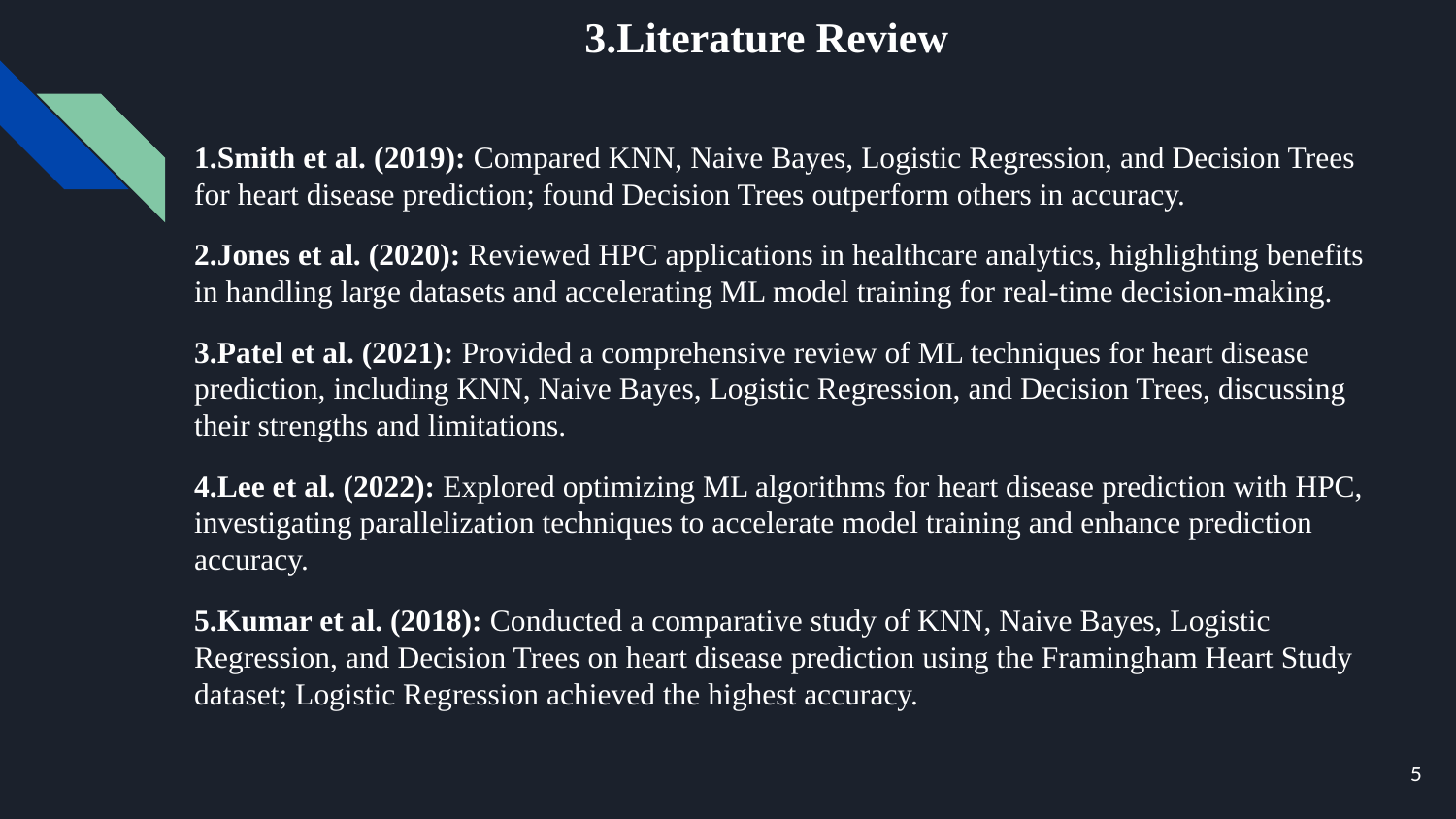

# 3.Literature Review
1.Smith et al. (2019): Compared KNN, Naive Bayes, Logistic Regression, and Decision Trees for heart disease prediction; found Decision Trees outperform others in accuracy.
2.Jones et al. (2020): Reviewed HPC applications in healthcare analytics, highlighting benefits in handling large datasets and accelerating ML model training for real-time decision-making.
3.Patel et al. (2021): Provided a comprehensive review of ML techniques for heart disease prediction, including KNN, Naive Bayes, Logistic Regression, and Decision Trees, discussing their strengths and limitations.
4.Lee et al. (2022): Explored optimizing ML algorithms for heart disease prediction with HPC, investigating parallelization techniques to accelerate model training and enhance prediction accuracy.
5.Kumar et al. (2018): Conducted a comparative study of KNN, Naive Bayes, Logistic Regression, and Decision Trees on heart disease prediction using the Framingham Heart Study dataset; Logistic Regression achieved the highest accuracy.

5